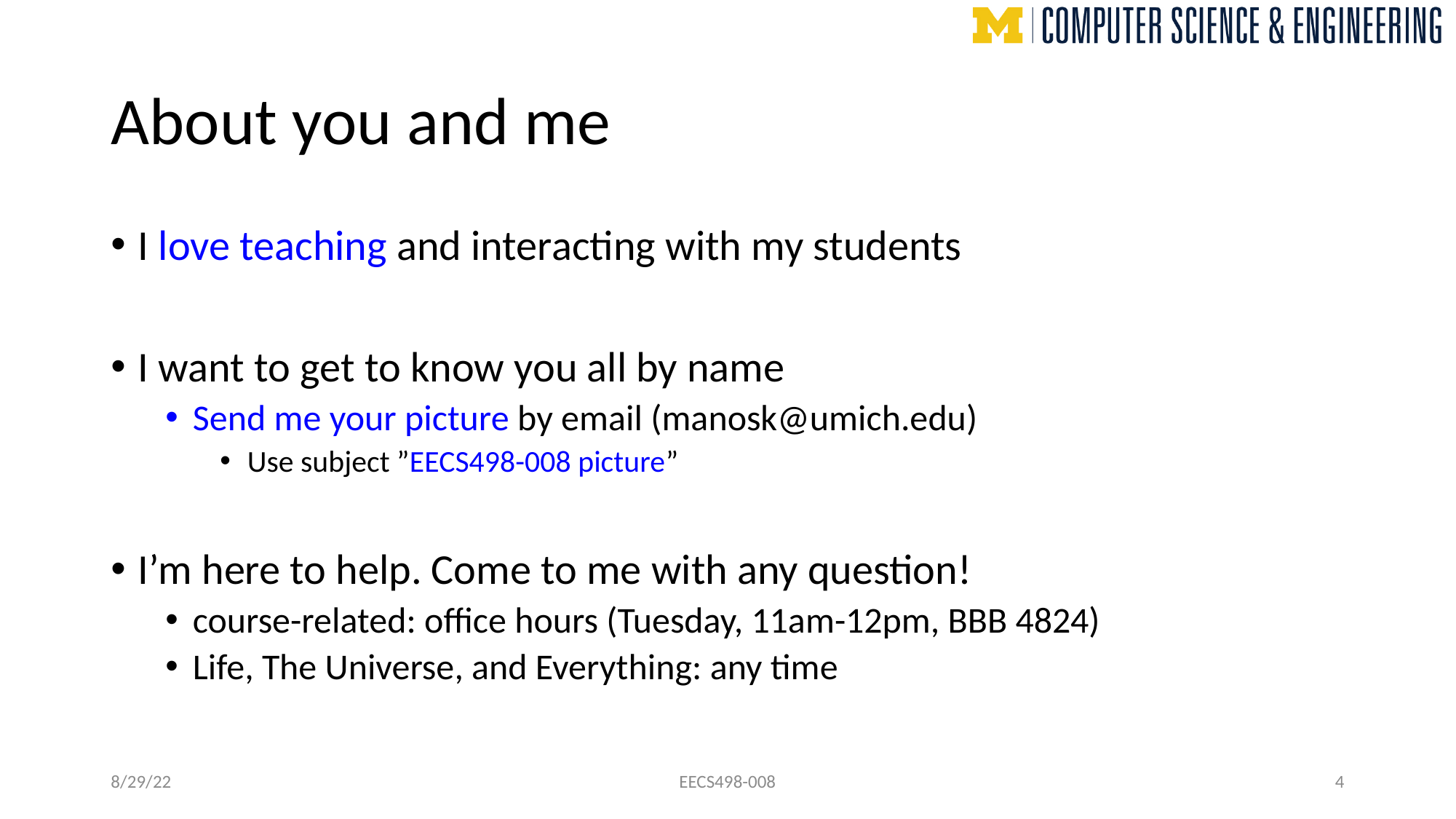

# About you and me
I love teaching and interacting with my students

I want to get to know you all by name
Send me your picture by email (manosk@umich.edu)
Use subject ”EECS498-008 picture”

I’m here to help. Come to me with any question!
course-related: office hours (Tuesday, 11am-12pm, BBB 4824)
Life, The Universe, and Everything: any time
8/29/22
EECS498-008
4